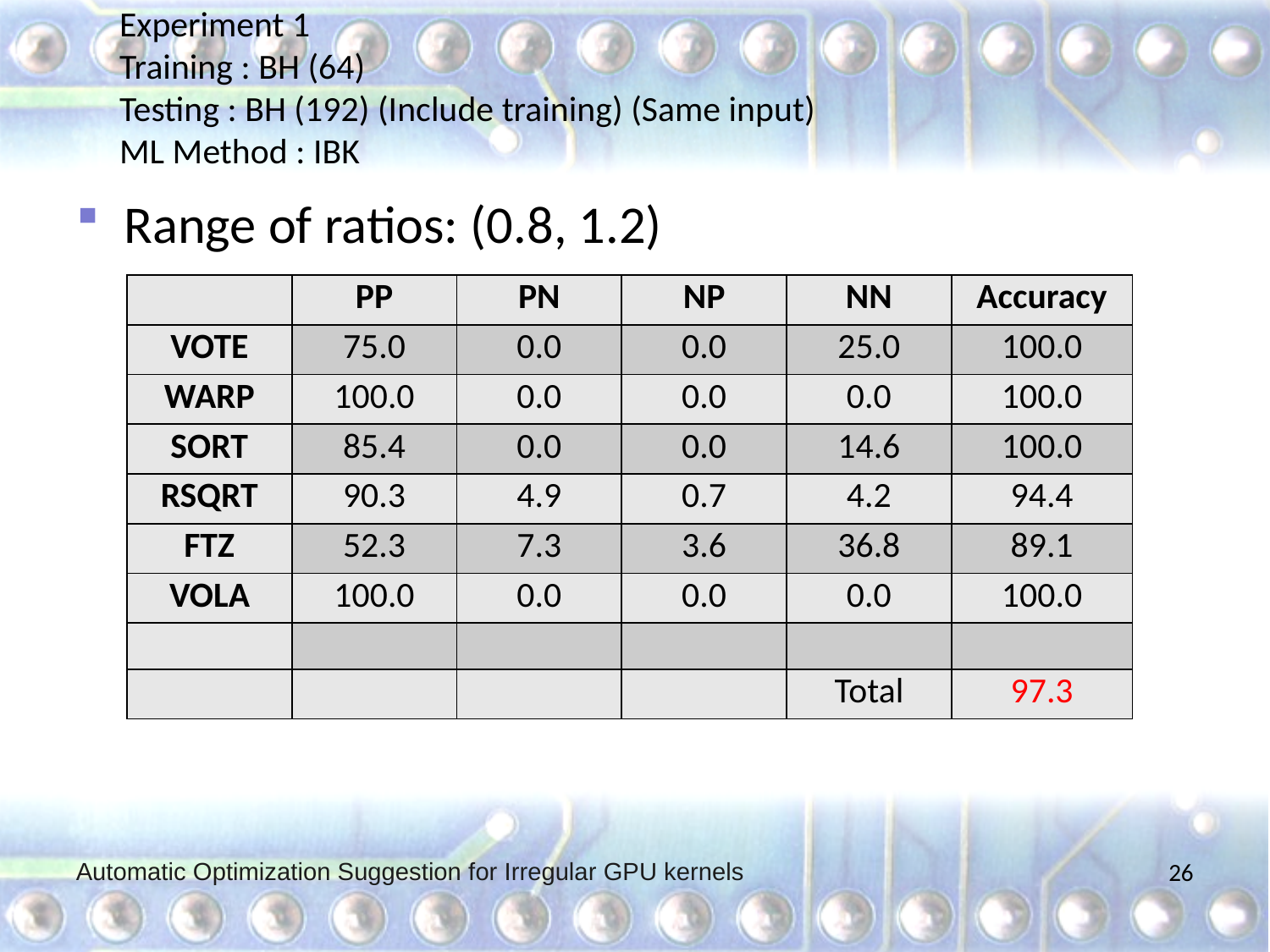

Experiment 1
Training : BH (64)
Testing : BH (192) (Include training) (Same input)
ML Method : IBK
#
Range of ratios: (0.8, 1.2)

|  | PP | PN | NP | NN | Accuracy |
| --- | --- | --- | --- | --- | --- |
| VOTE | 75.0 | 0.0 | 0.0 | 25.0 | 100.0 |
| WARP | 100.0 | 0.0 | 0.0 | 0.0 | 100.0 |
| SORT | 85.4 | 0.0 | 0.0 | 14.6 | 100.0 |
| RSQRT | 90.3 | 4.9 | 0.7 | 4.2 | 94.4 |
| FTZ | 52.3 | 7.3 | 3.6 | 36.8 | 89.1 |
| VOLA | 100.0 | 0.0 | 0.0 | 0.0 | 100.0 |
|  |  |  |  |  |  |
|  |  |  |  | Total | 97.3 |
Automatic Optimization Suggestion for Irregular GPU kernels
26